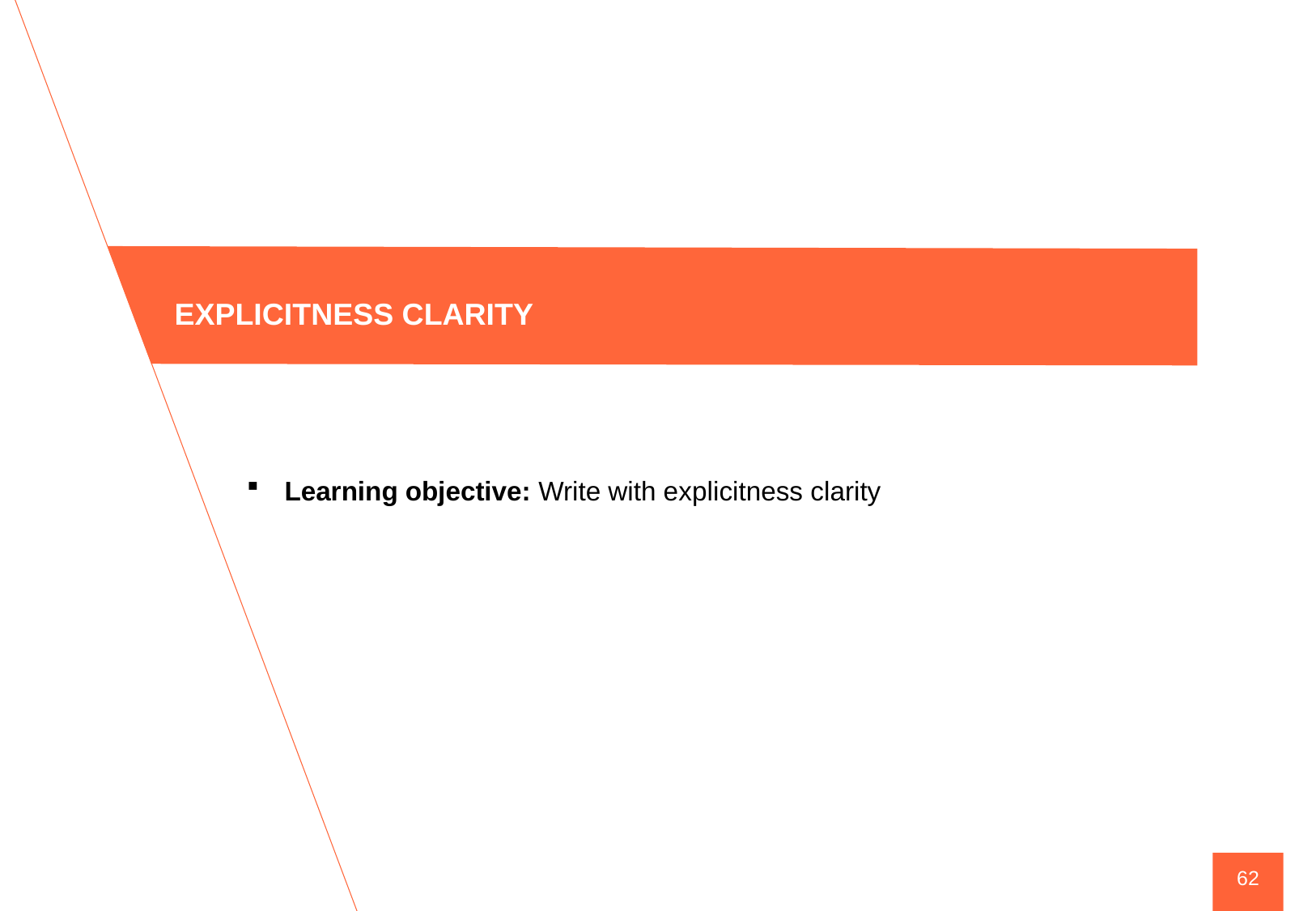

EXPLICITNESS CLARITY
Learning objective: Write with explicitness clarity